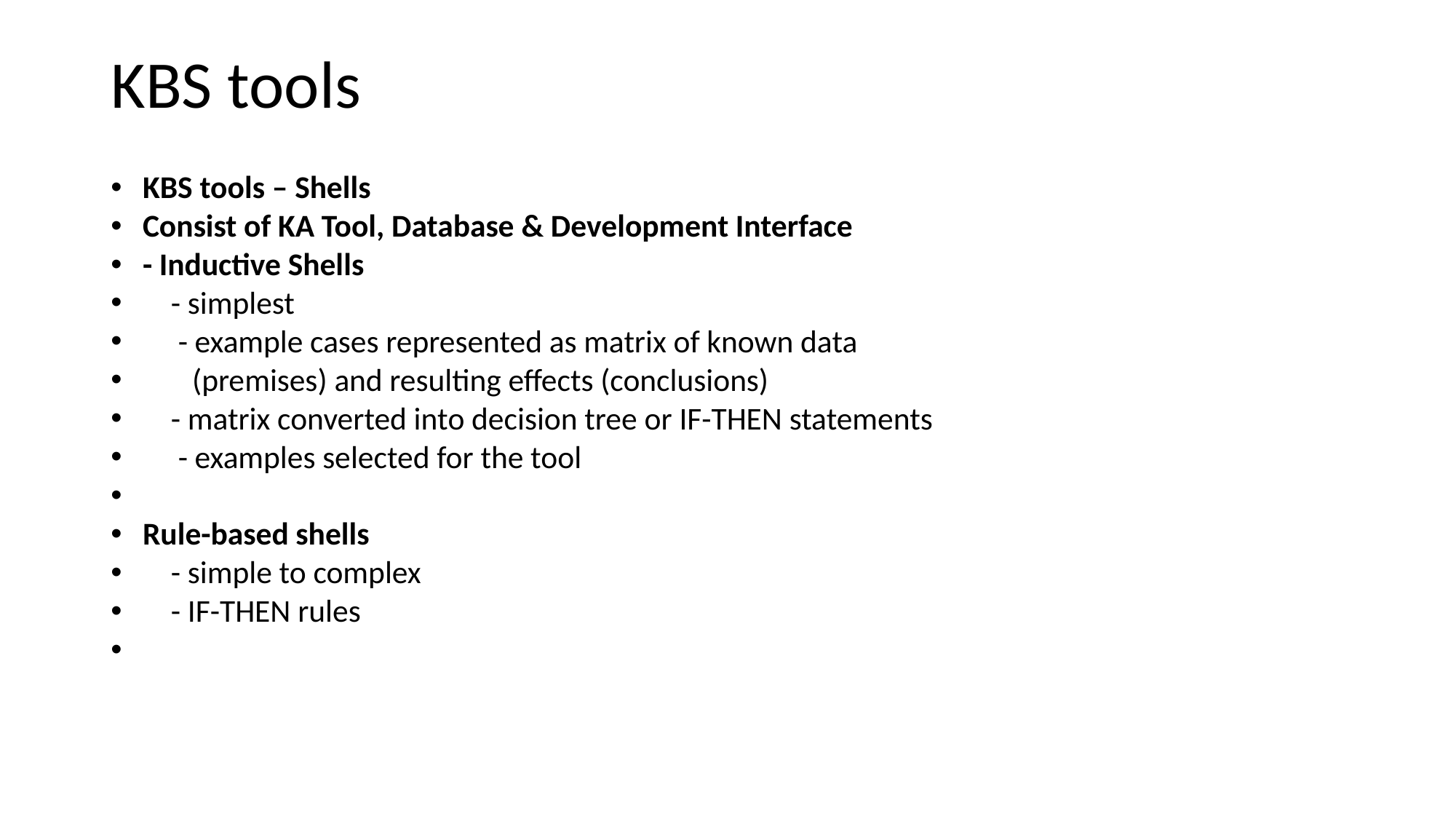

# KBS tools
KBS tools – Shells
Consist of KA Tool, Database & Development Interface
- Inductive Shells
    - simplest
     - example cases represented as matrix of known data
       (premises) and resulting effects (conclusions)
    - matrix converted into decision tree or IF-THEN statements
     - examples selected for the tool

Rule-based shells
    - simple to complex
    - IF-THEN rules